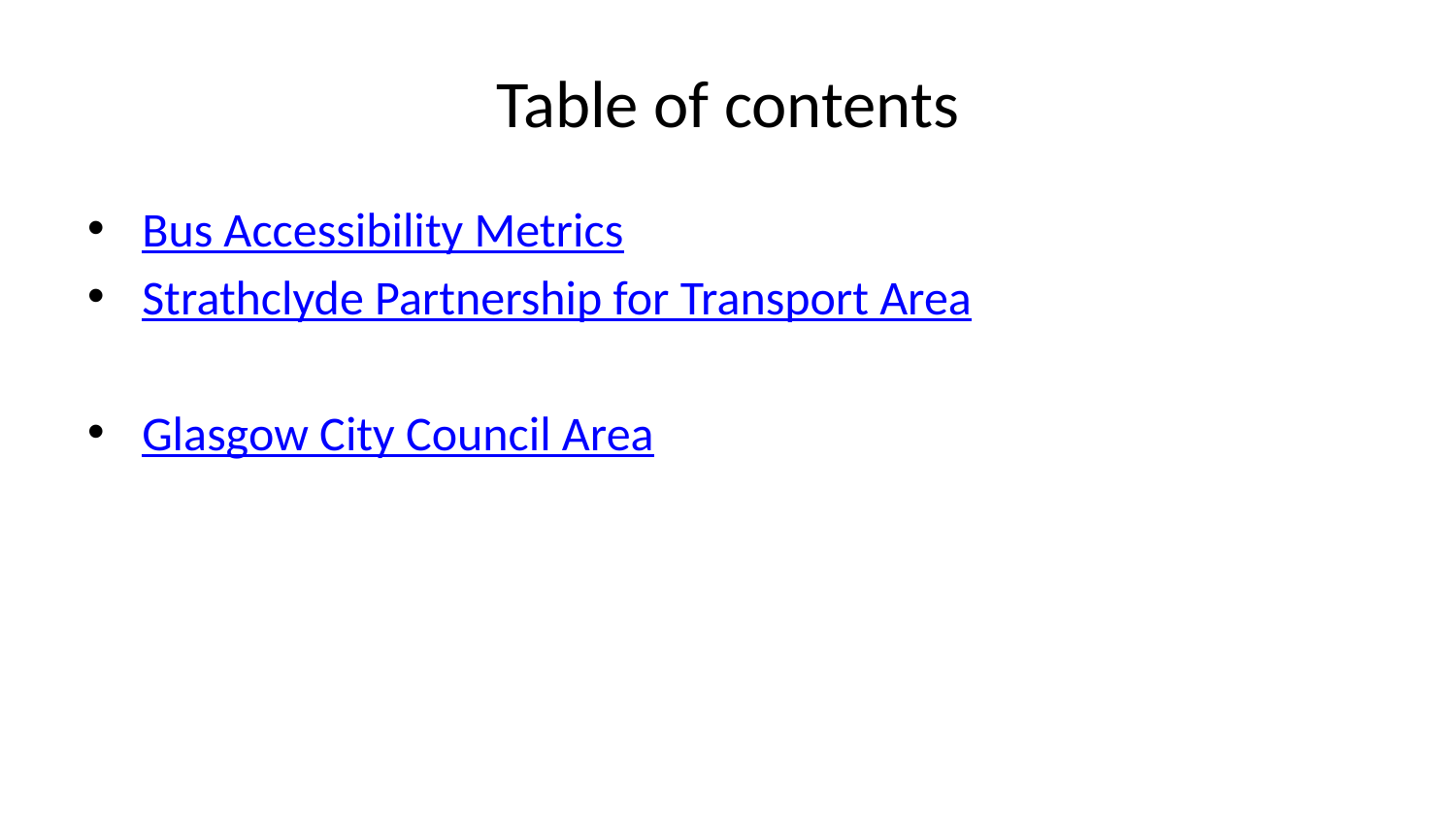

# Table of contents
Bus Accessibility Metrics
Strathclyde Partnership for Transport Area

Glasgow City Council Area